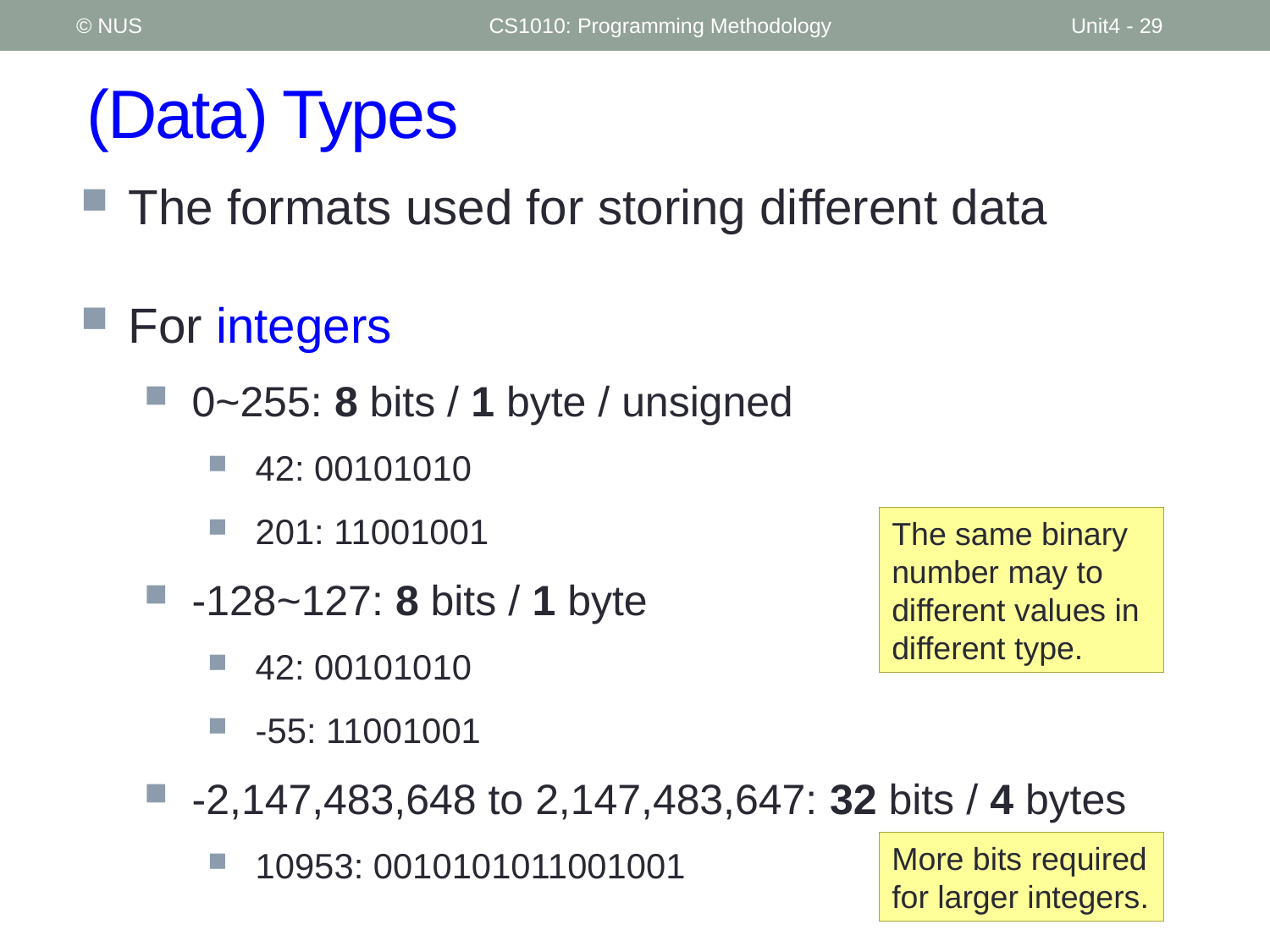

© NUS
CS1010: Programming Methodology
Unit4 - 29
# (Data) Types
The formats used for storing different data

For integers
0~255: 8 bits / 1 byte / unsigned
42: 00101010
201: 11001001
-128~127: 8 bits / 1 byte
42: 00101010
-55: 11001001
-2,147,483,648 to 2,147,483,647: 32 bits / 4 bytes
10953: 0010101011001001

The same binary number may to different values in different type.
More bits required for larger integers.